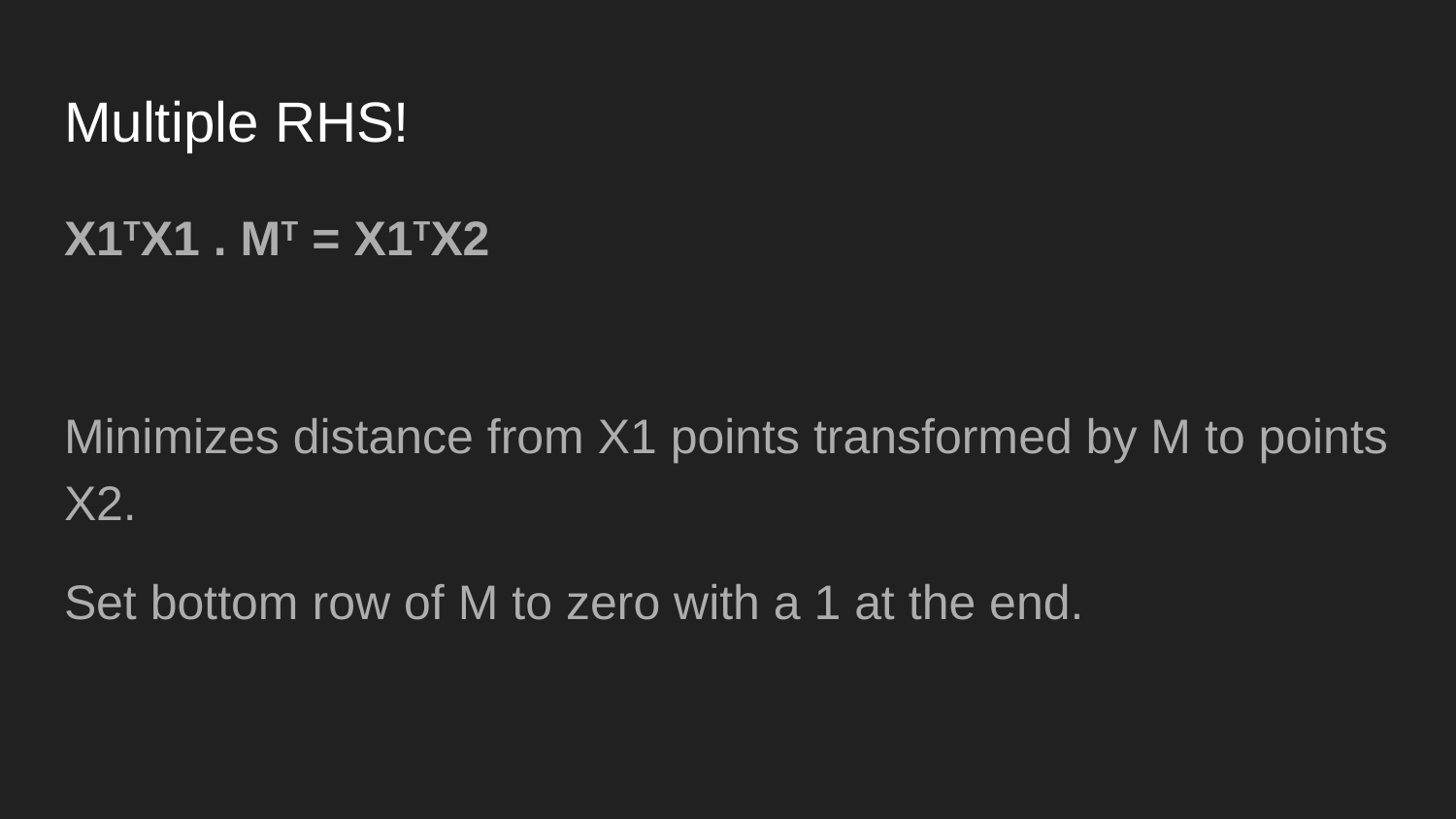

# Multiple RHS!
X1TX1 . MT = X1TX2

Minimizes distance from X1 points transformed by M to points X2.
Set bottom row of M to zero with a 1 at the end.